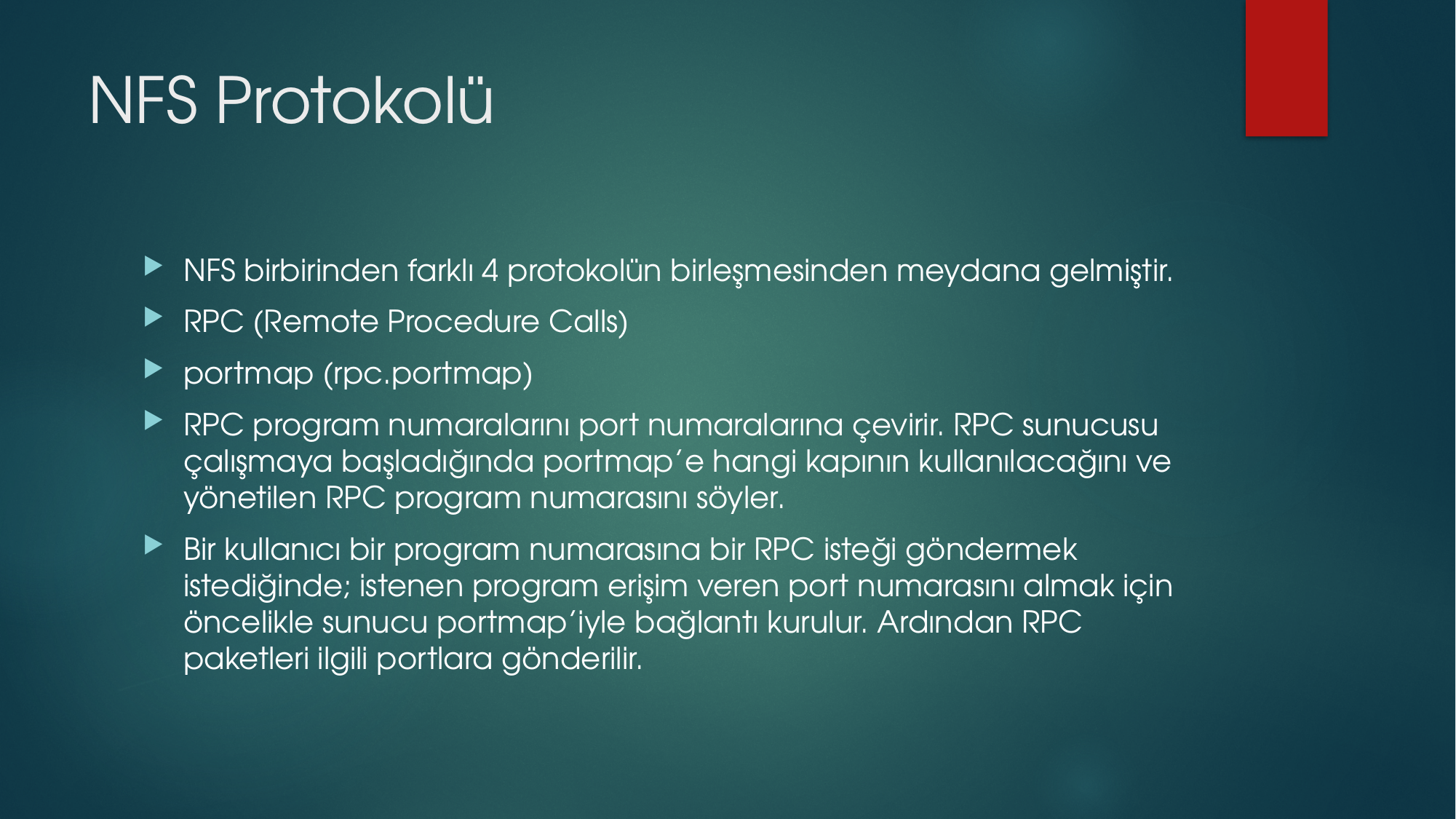

# NFS Protokolü
NFS birbirinden farklı 4 protokolün birleşmesinden meydana gelmiştir.
RPC (Remote Procedure Calls)
portmap (rpc.portmap)
RPC program numaralarını port numaralarına çevirir. RPC sunucusu çalışmaya başladığında portmap’e hangi kapının kullanılacağını ve yönetilen RPC program numarasını söyler.
Bir kullanıcı bir program numarasına bir RPC isteği göndermek istediğinde; istenen program erişim veren port numarasını almak için öncelikle sunucu portmap’iyle bağlantı kurulur. Ardından RPC paketleri ilgili portlara gönderilir.